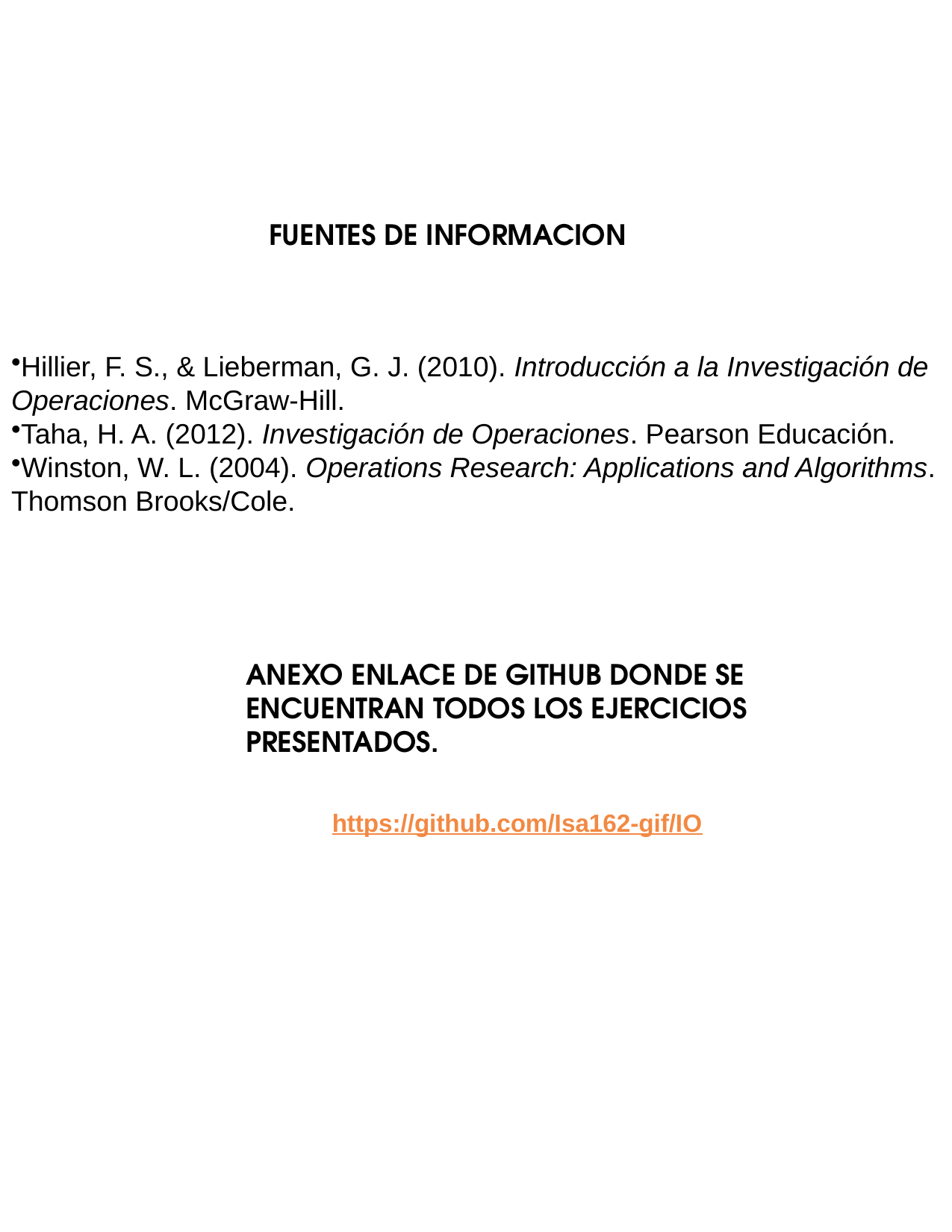

FUENTES DE INFORMACION
Hillier, F. S., & Lieberman, G. J. (2010). Introducción a la Investigación de Operaciones. McGraw-Hill.
Taha, H. A. (2012). Investigación de Operaciones. Pearson Educación.
Winston, W. L. (2004). Operations Research: Applications and Algorithms. Thomson Brooks/Cole.
ANEXO ENLACE DE GITHUB DONDE SE ENCUENTRAN TODOS LOS EJERCICIOS PRESENTADOS.
https://github.com/Isa162-gif/IO